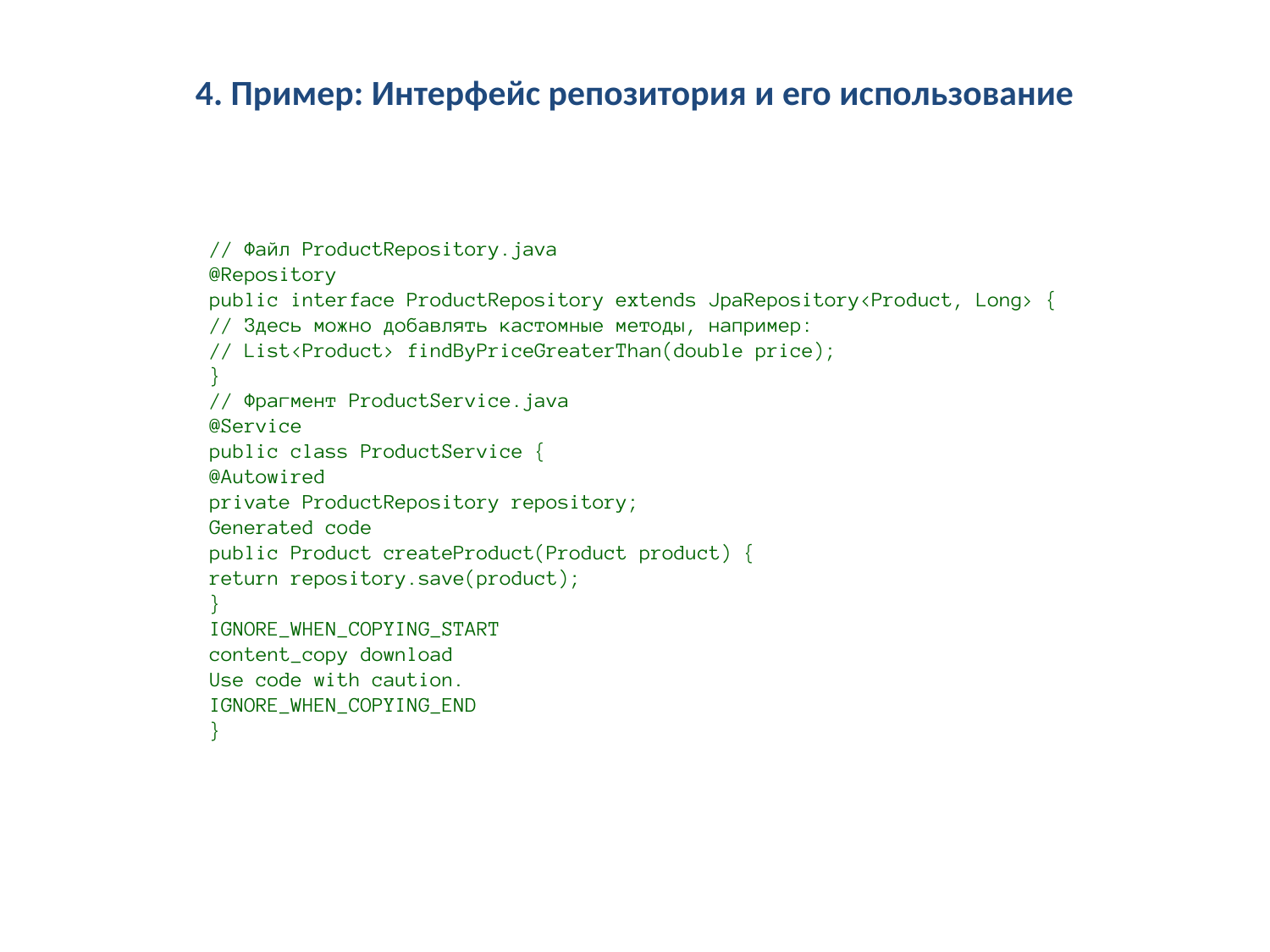

4. Пример: Интерфейс репозитория и его использование

// Файл ProductRepository.java
@Repository
public interface ProductRepository extends JpaRepository<Product, Long> {
// Здесь можно добавлять кастомные методы, например:
// List<Product> findByPriceGreaterThan(double price);
}
// Фрагмент ProductService.java
@Service
public class ProductService {
@Autowired
private ProductRepository repository;
Generated code
public Product createProduct(Product product) {
return repository.save(product);
}
IGNORE_WHEN_COPYING_START
content_copy download
Use code with caution.
IGNORE_WHEN_COPYING_END
}